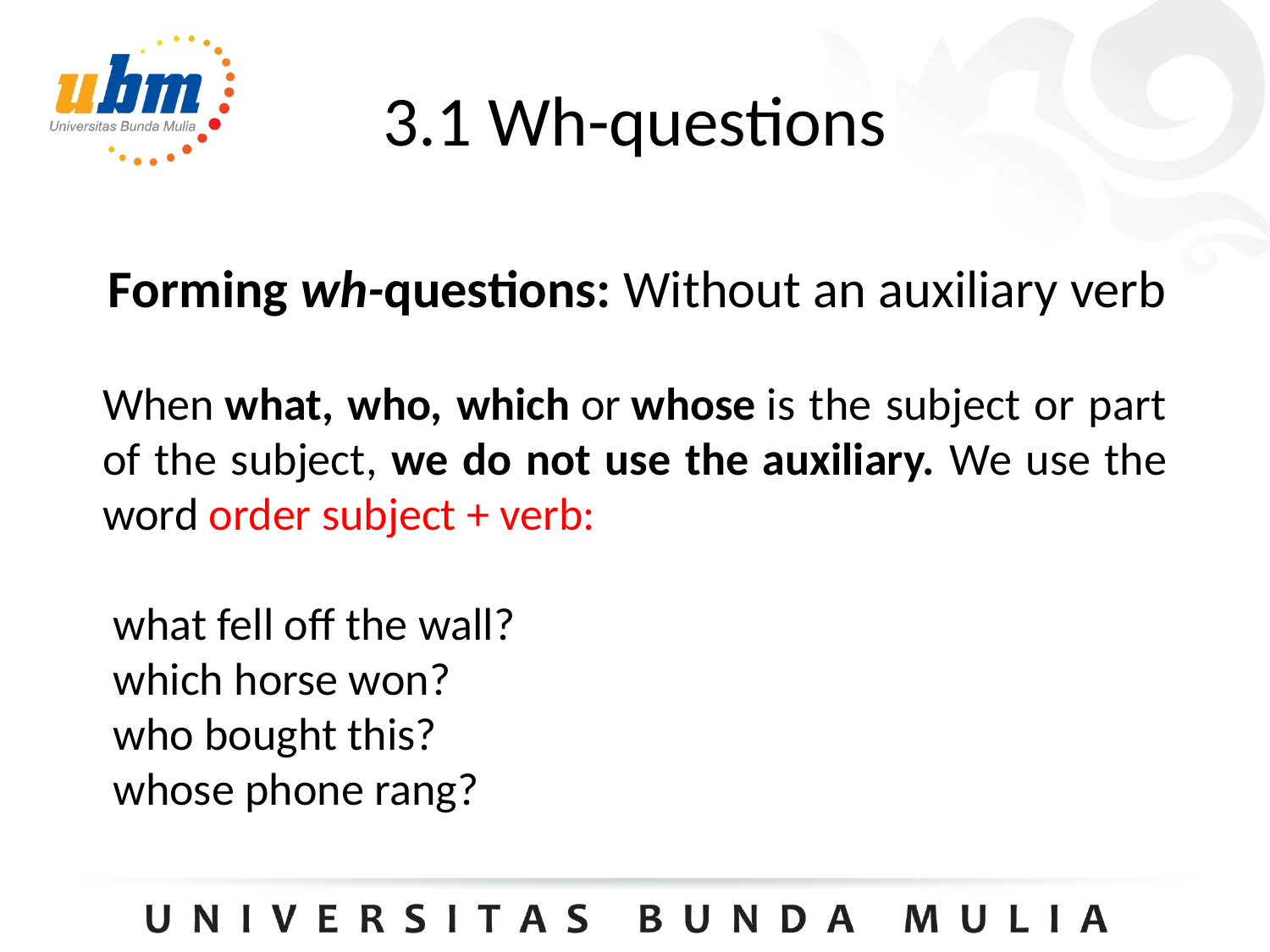

3.1 Wh-questions
# Forming wh-questions: Without an auxiliary verb
When what, who, which or whose is the subject or part of the subject, we do not use the auxiliary. We use the word order subject + verb:

 what fell off the wall?
 which horse won?
 who bought this?
 whose phone rang?